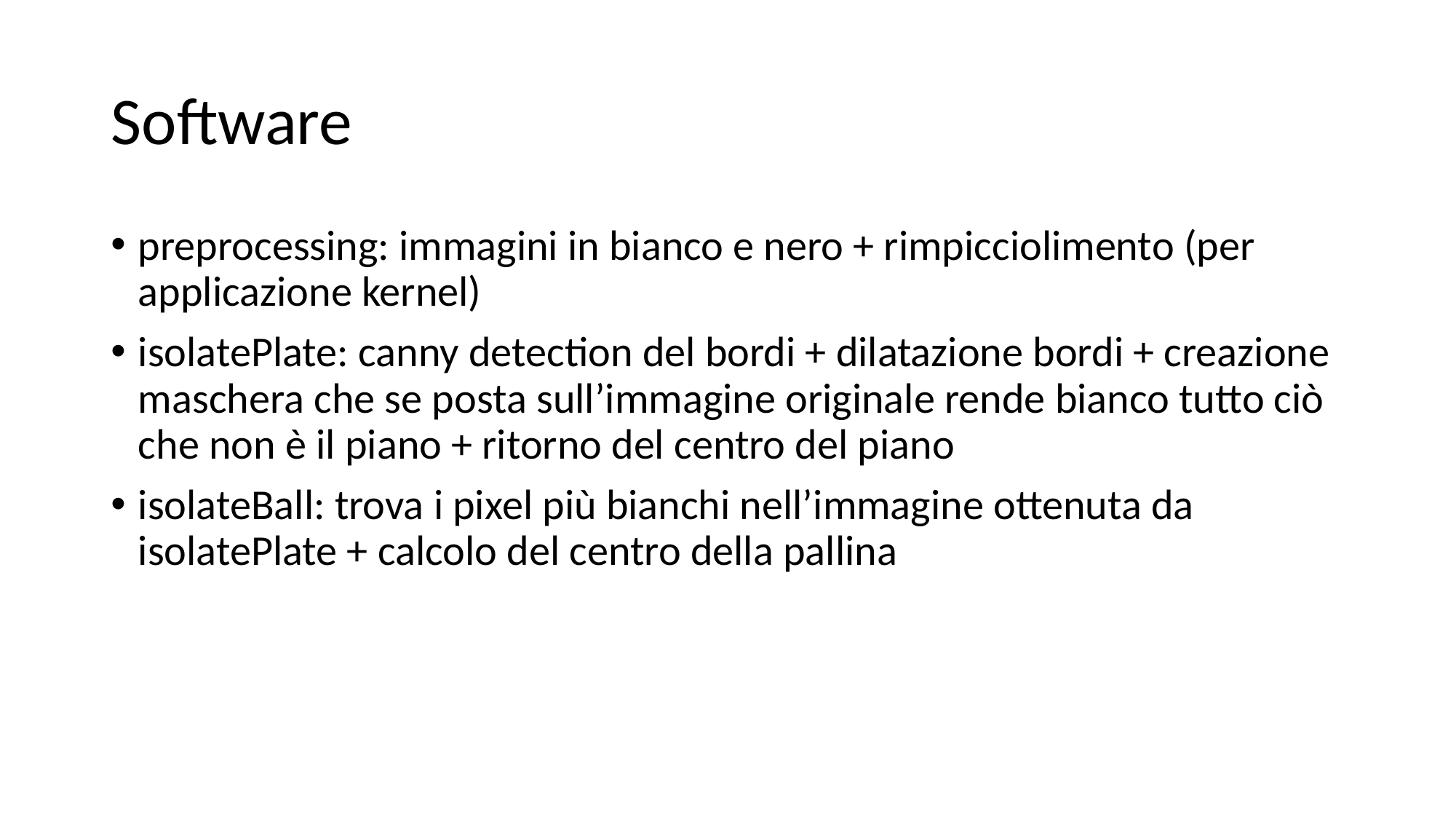

# Software
preprocessing: immagini in bianco e nero + rimpicciolimento (per applicazione kernel)
isolatePlate: canny detection del bordi + dilatazione bordi + creazione maschera che se posta sull’immagine originale rende bianco tutto ciò che non è il piano + ritorno del centro del piano
isolateBall: trova i pixel più bianchi nell’immagine ottenuta da isolatePlate + calcolo del centro della pallina